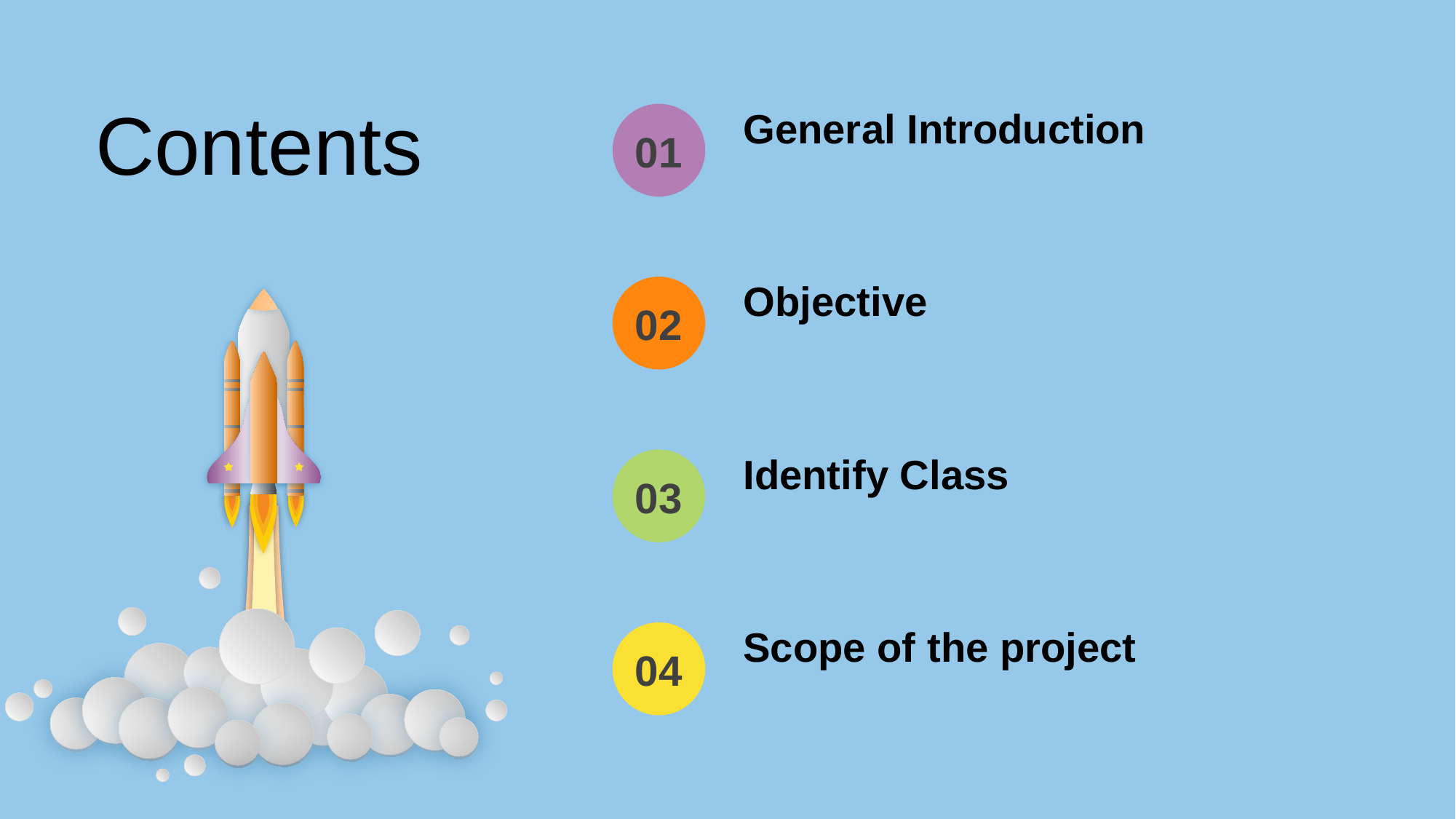

Contents
General Introduction

01
Objective

02

Identify Class

03
Scope of the project

04